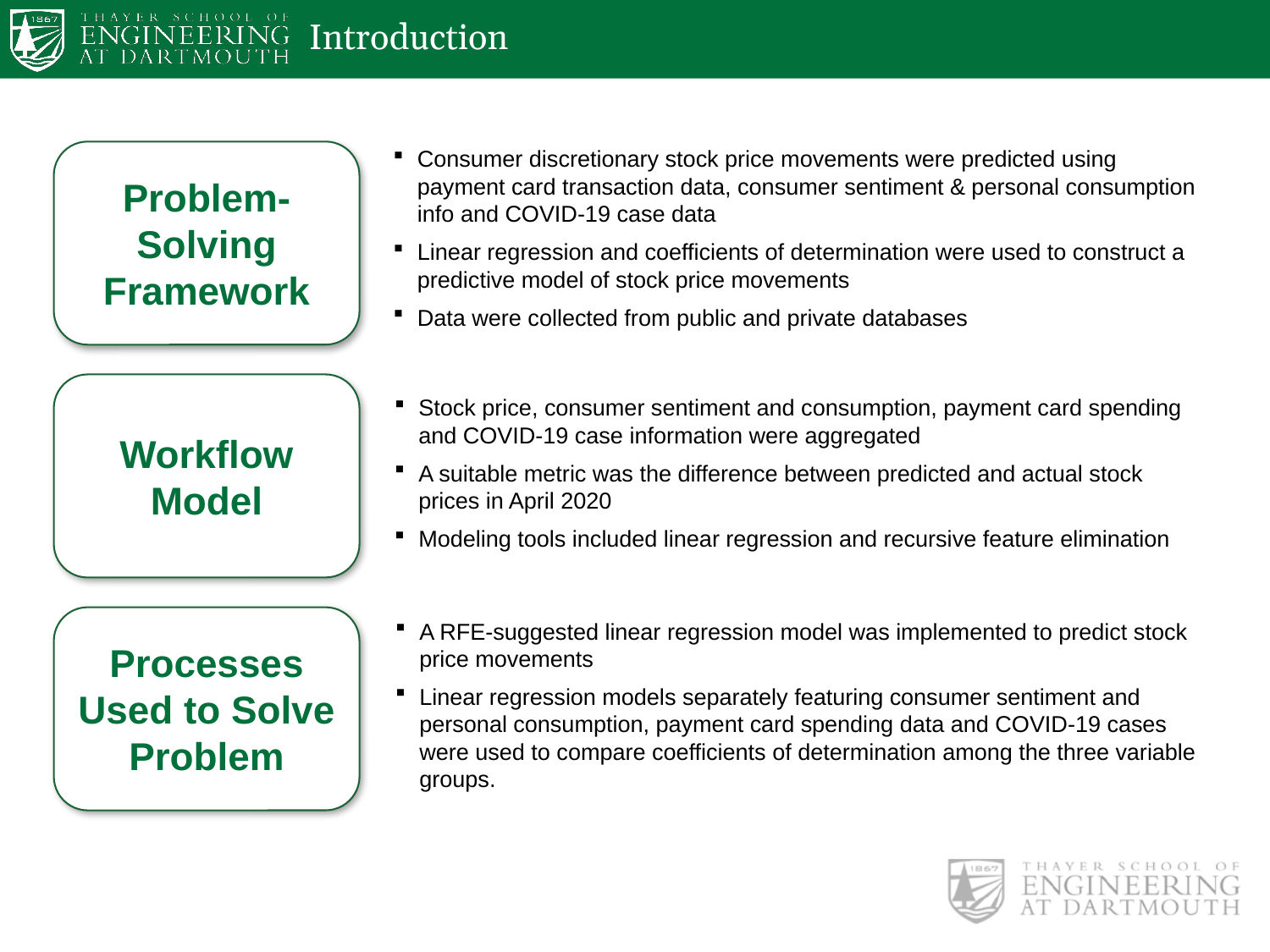

# Introduction
Problem-Solving Framework
Consumer discretionary stock price movements were predicted using payment card transaction data, consumer sentiment & personal consumption info and COVID-19 case data
Linear regression and coefficients of determination were used to construct a predictive model of stock price movements
Data were collected from public and private databases
Stock price, consumer sentiment and consumption, payment card spending and COVID-19 case information were aggregated
A suitable metric was the difference between predicted and actual stock prices in April 2020
Modeling tools included linear regression and recursive feature elimination
Workflow Model
A RFE-suggested linear regression model was implemented to predict stock price movements
Linear regression models separately featuring consumer sentiment and personal consumption, payment card spending data and COVID-19 cases were used to compare coefficients of determination among the three variable groups.
Processes Used to Solve Problem